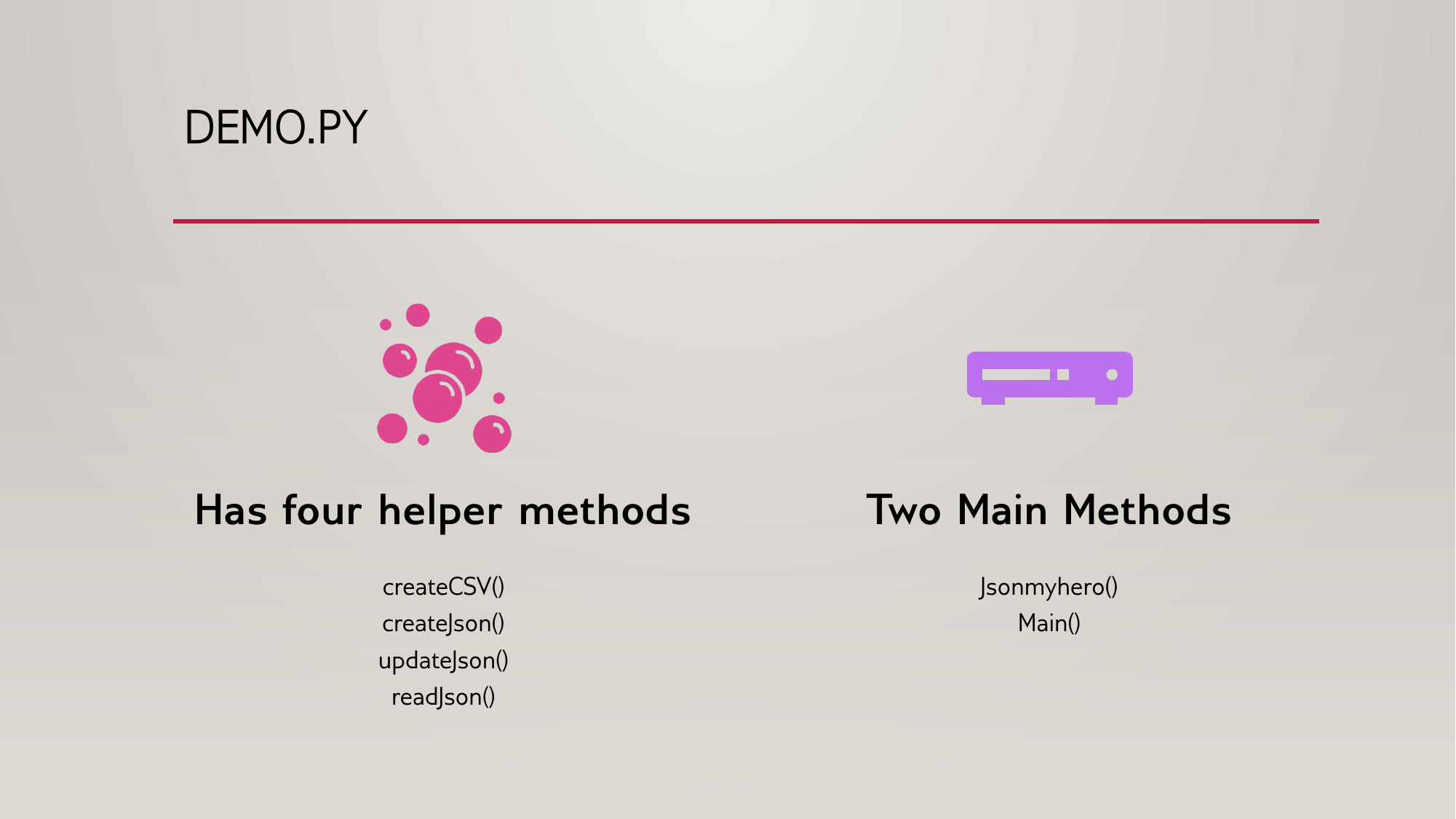

# Demo.py

Has four helper methods
createCSV()
createJson()
updateJson()
readJson()
Two Main Methods
Jsonmyhero()
Main()